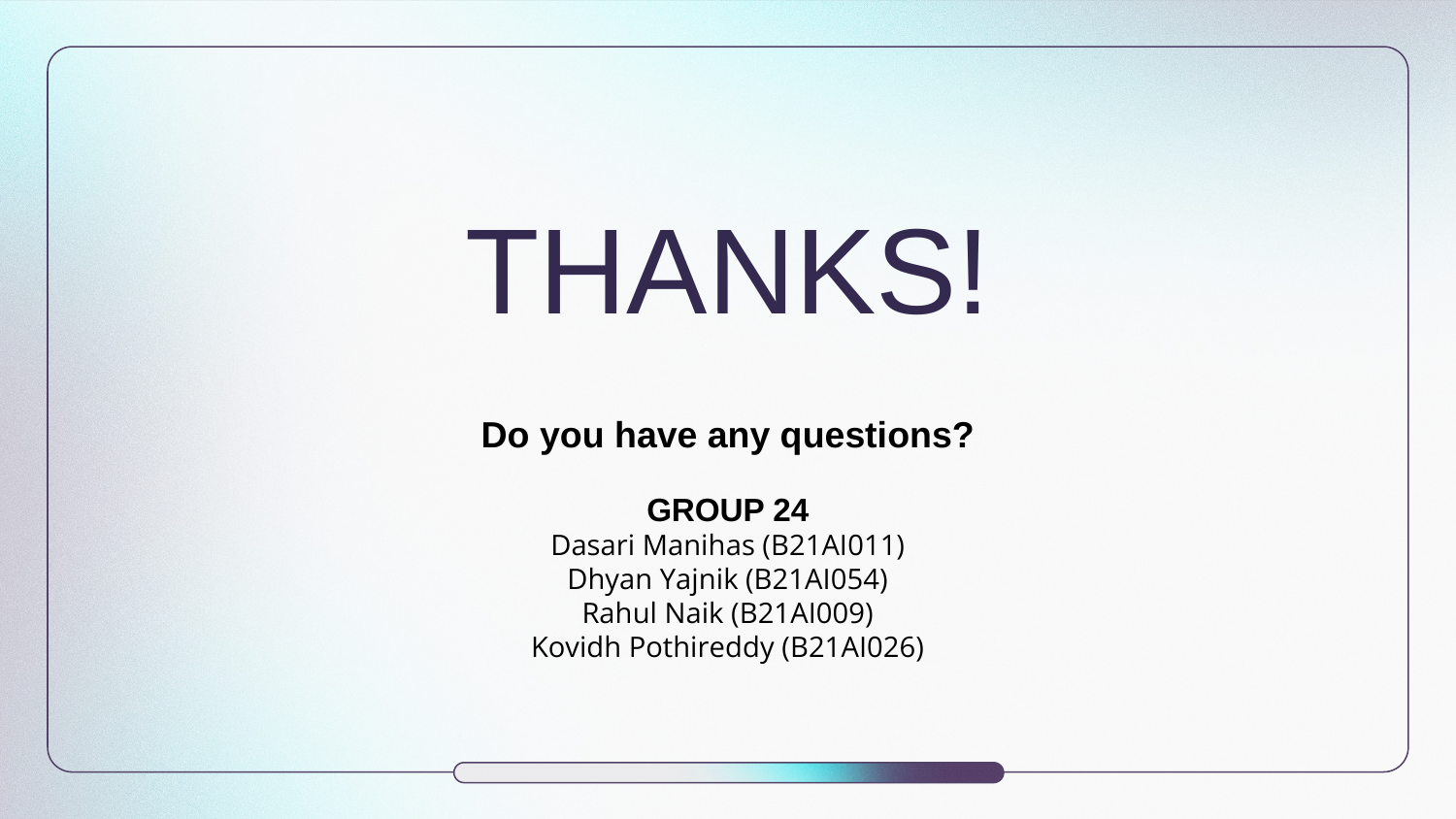

# THANKS!
Do you have any questions?

GROUP 24
Dasari Manihas (B21AI011)
Dhyan Yajnik (B21AI054)
Rahul Naik (B21AI009)
Kovidh Pothireddy (B21AI026)